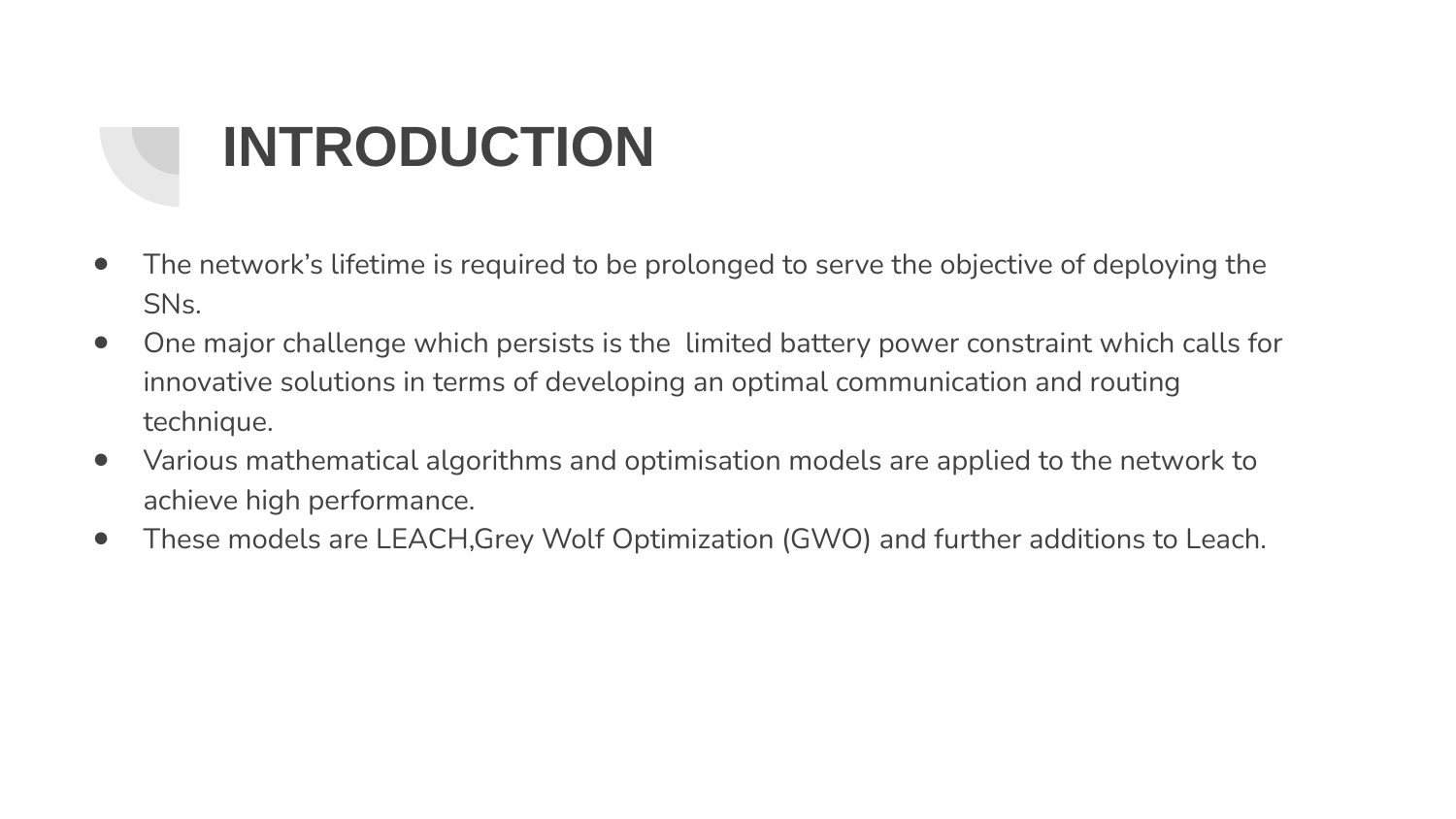

# INTRODUCTION
The network’s lifetime is required to be prolonged to serve the objective of deploying the SNs.
One major challenge which persists is the  limited battery power constraint which calls for innovative solutions in terms of developing an optimal communication and routing technique.
Various mathematical algorithms and optimisation models are applied to the network to achieve high performance.
These models are LEACH,Grey Wolf Optimization (GWO) and further additions to Leach.